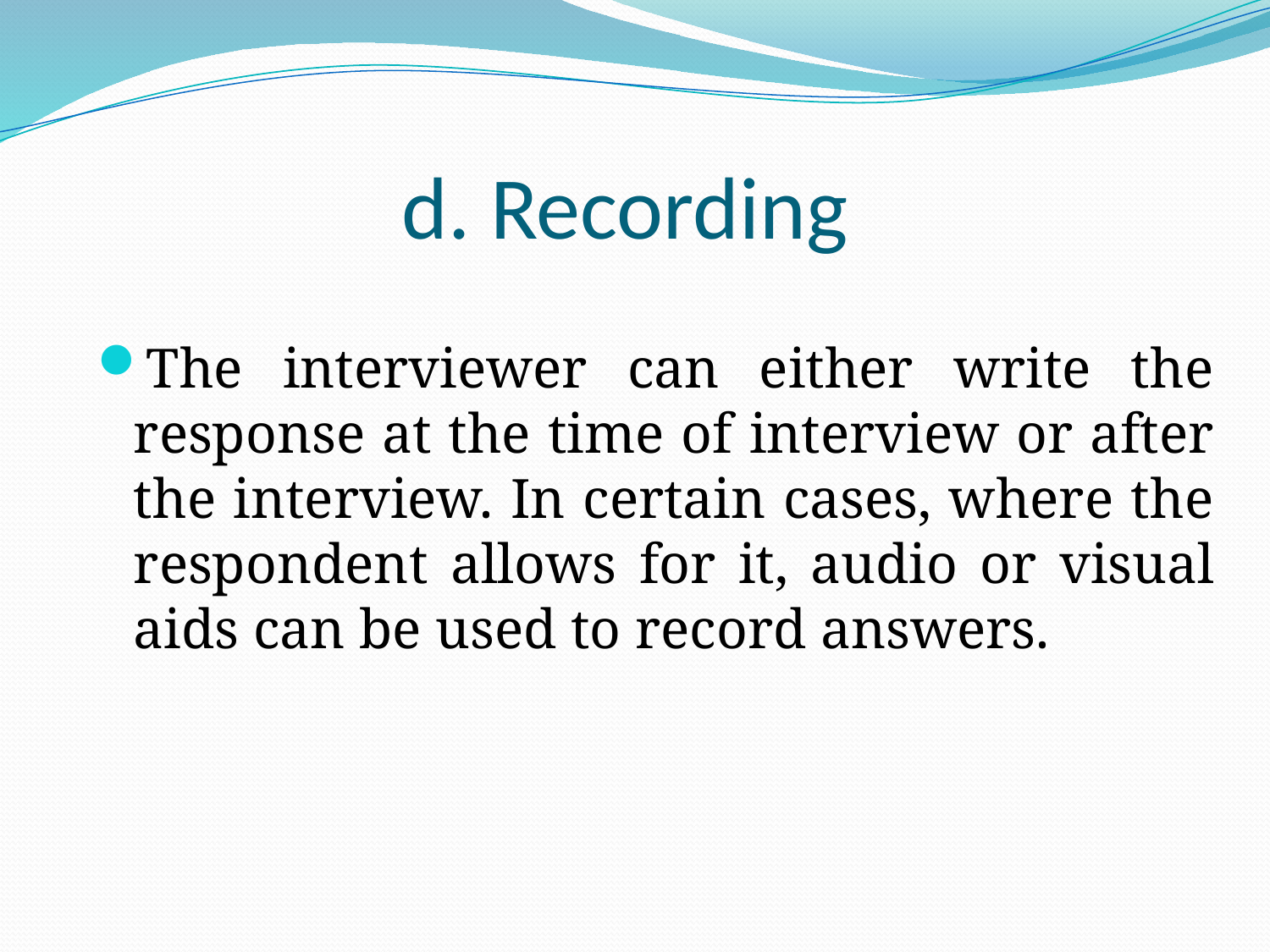

# d. Recording
The interviewer can either write the response at the time of interview or after the interview. In certain cases, where the respondent allows for it, audio or visual aids can be used to record answers.